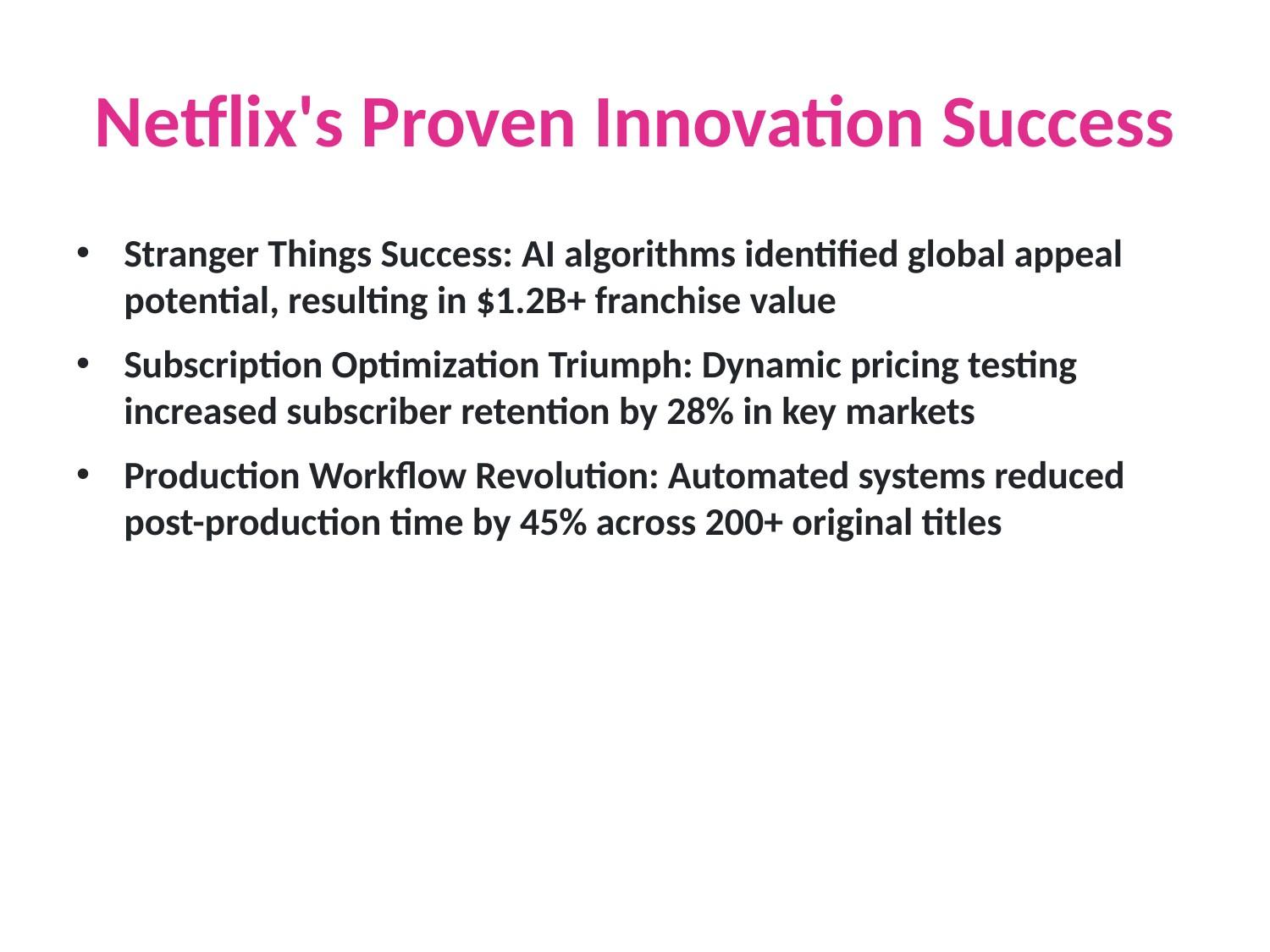

# Netflix's Proven Innovation Success
Stranger Things Success: AI algorithms identified global appeal potential, resulting in $1.2B+ franchise value
Subscription Optimization Triumph: Dynamic pricing testing increased subscriber retention by 28% in key markets
Production Workflow Revolution: Automated systems reduced post-production time by 45% across 200+ original titles